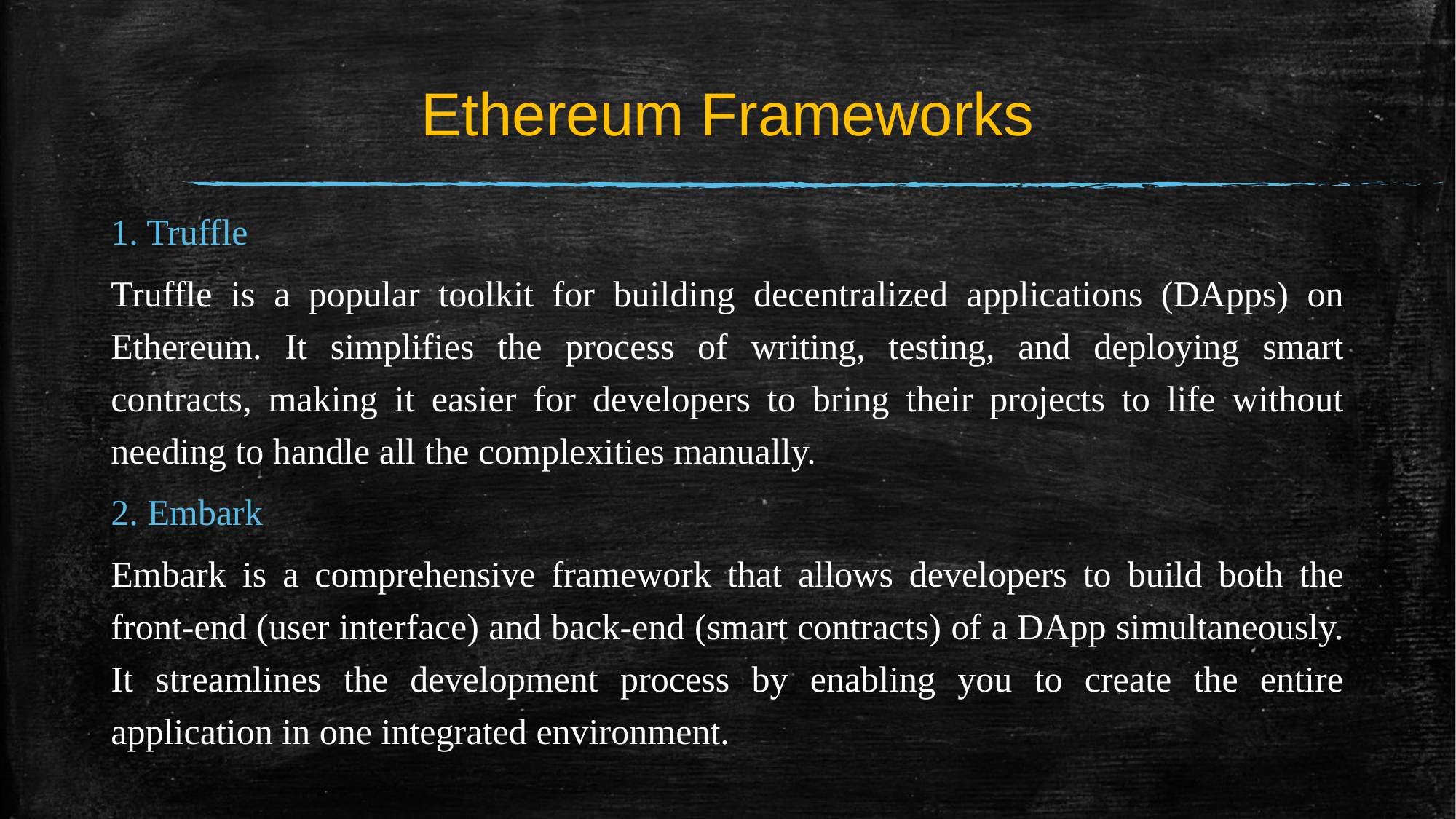

# Ethereum Frameworks
1. Truffle
Truffle is a popular toolkit for building decentralized applications (DApps) on Ethereum. It simplifies the process of writing, testing, and deploying smart contracts, making it easier for developers to bring their projects to life without needing to handle all the complexities manually.
2. Embark
Embark is a comprehensive framework that allows developers to build both the front-end (user interface) and back-end (smart contracts) of a DApp simultaneously. It streamlines the development process by enabling you to create the entire application in one integrated environment.